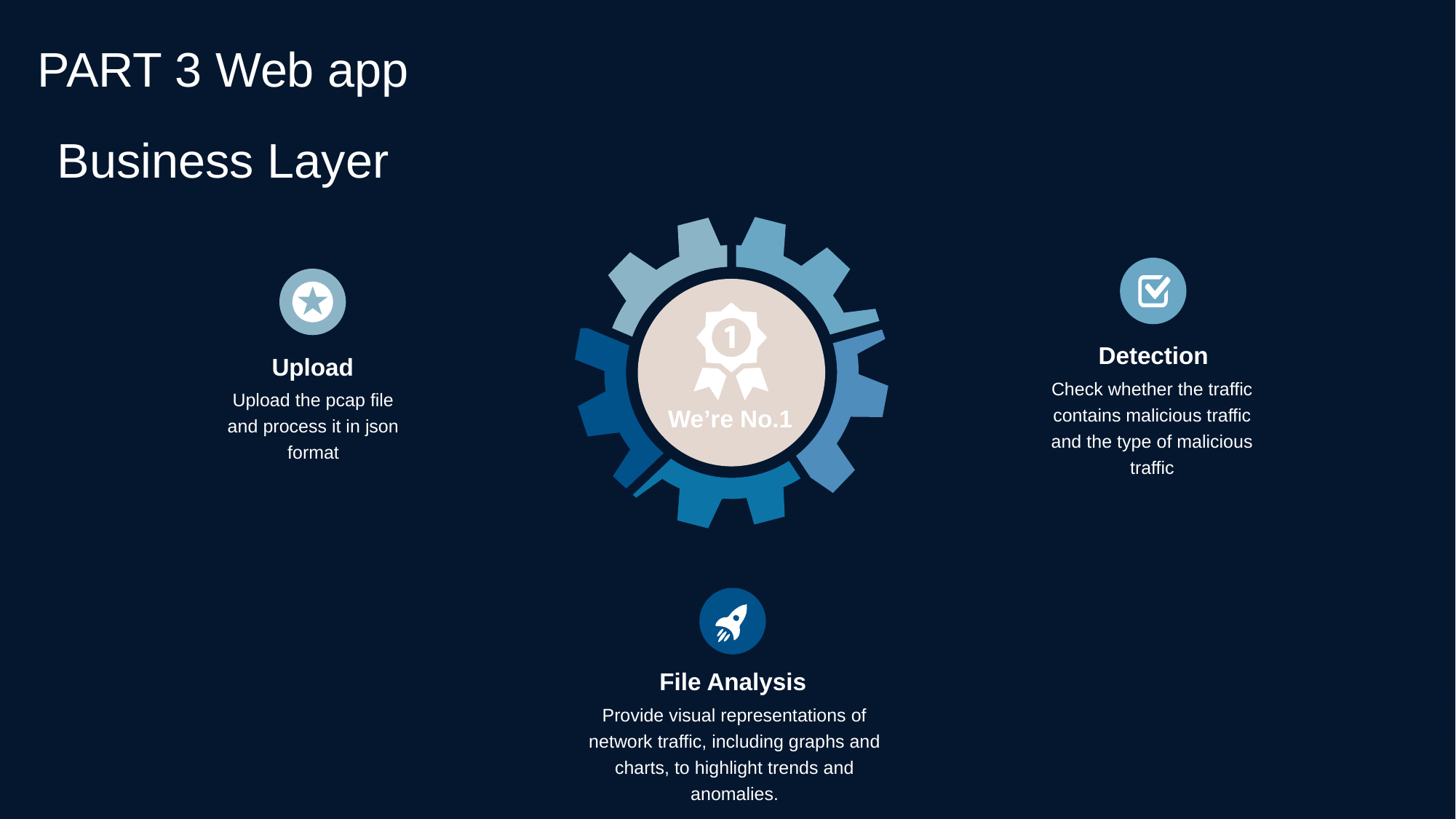

PART 3 Web app
Business Layer

We’re No.1

Detection
Upload

Check whether the traffic contains malicious traffic and the type of malicious traffic
Upload the pcap file and process it in json format

File Analysis
Provide visual representations of network traffic, including graphs and charts, to highlight trends and anomalies.